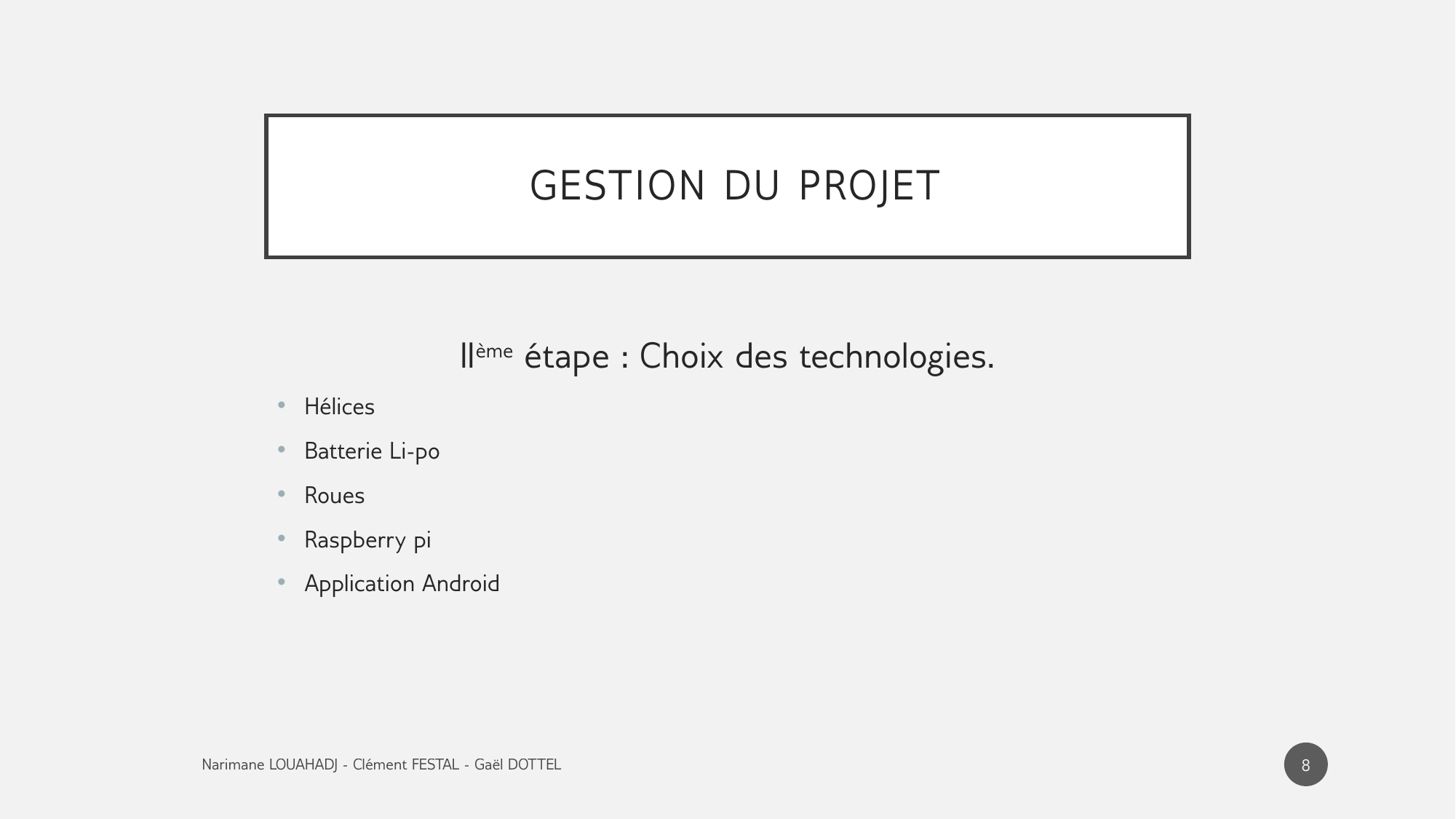

# Gestion du projet
IIème étape : Choix des technologies.
Hélices
Batterie Li-po
Roues
Raspberry pi
Application Android

8
Narimane LOUAHADJ - Clément FESTAL - Gaël DOTTEL